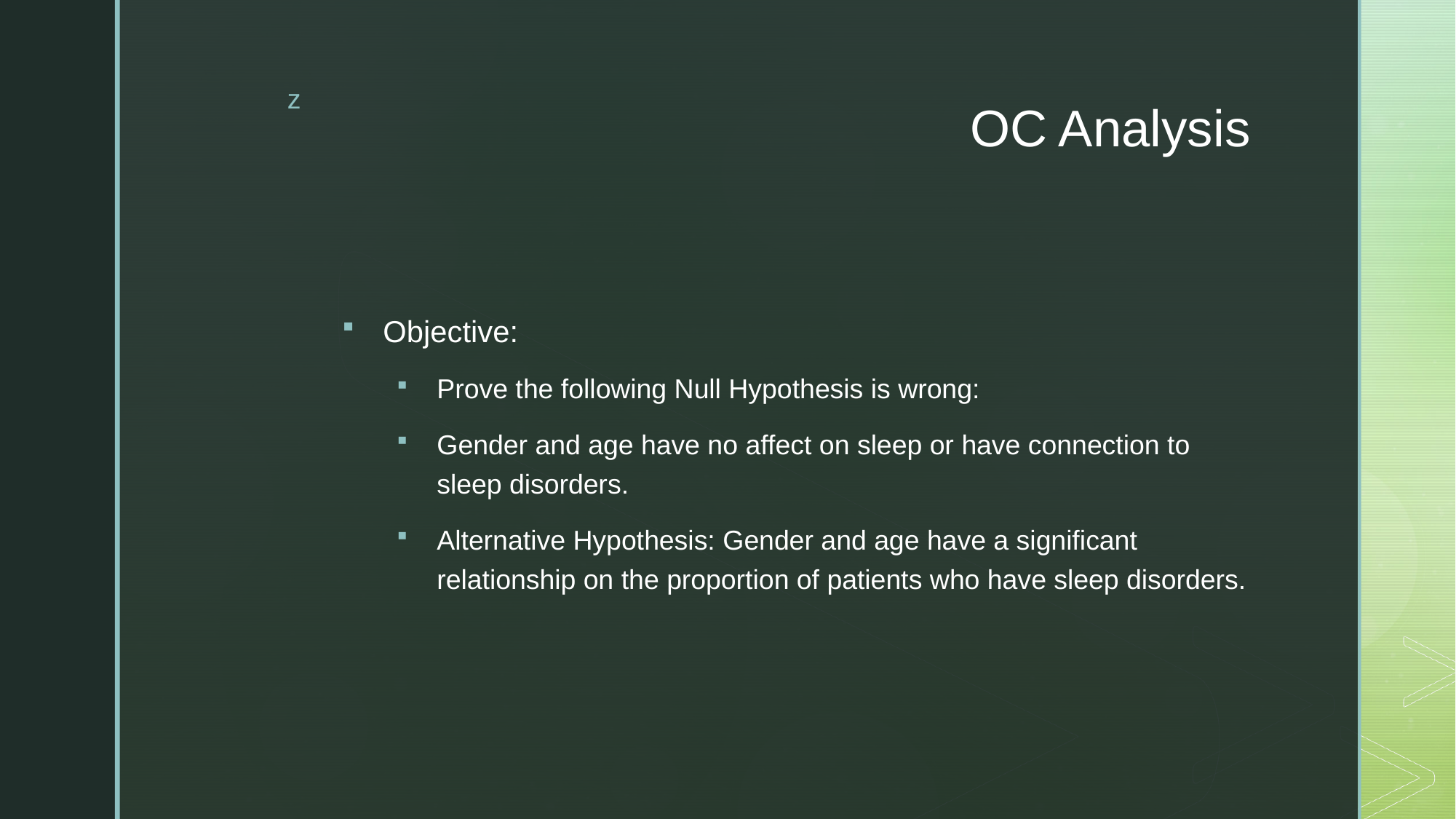

# OC Analysis
Objective:
Prove the following Null Hypothesis is wrong:
Gender and age have no affect on sleep or have connection to sleep disorders.
Alternative Hypothesis: Gender and age have a significant relationship on the proportion of patients who have sleep disorders.